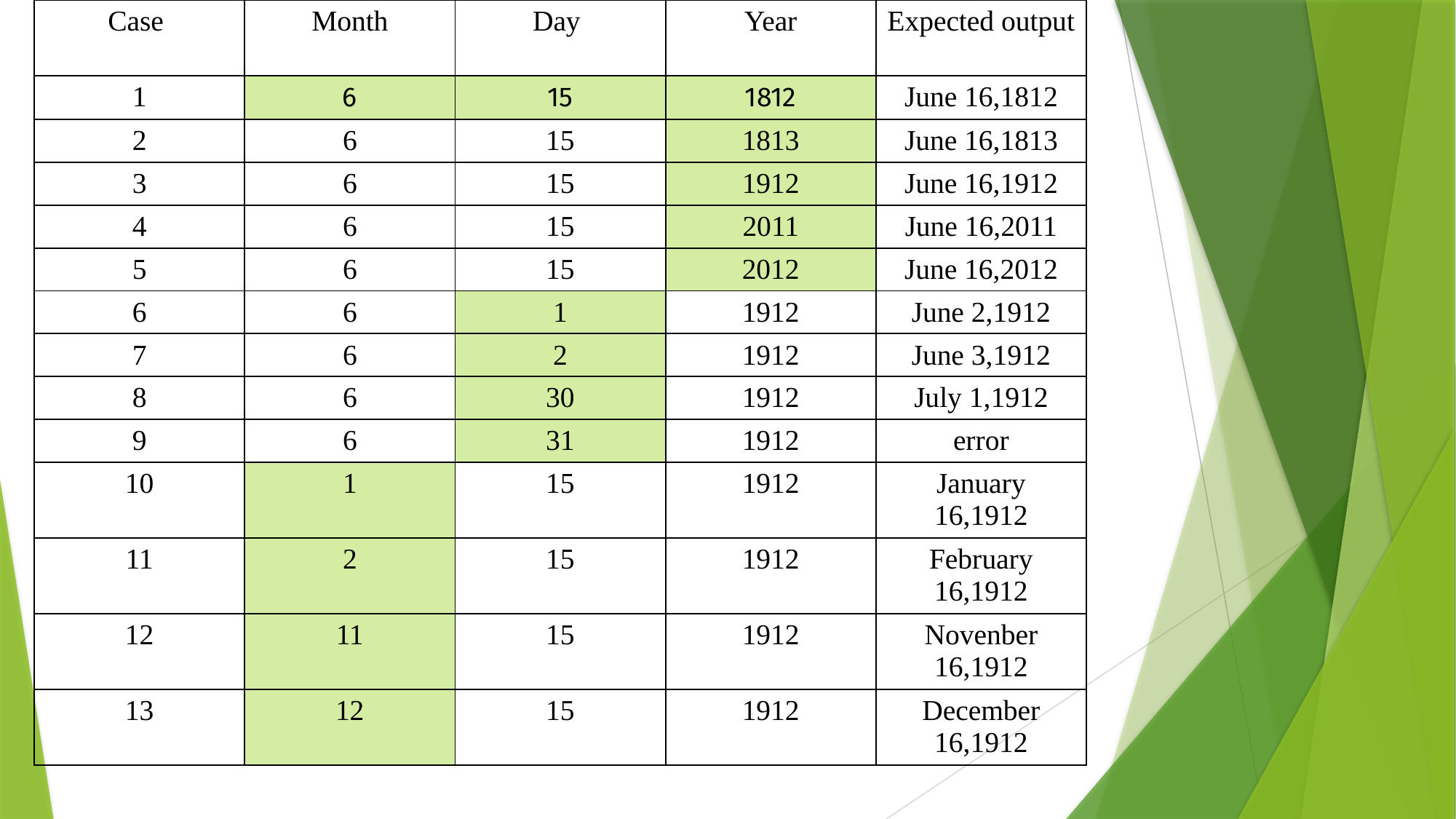

| Case | Month | Day | Year | Expected output |
| --- | --- | --- | --- | --- |
| 1 | 6 | 15 | 1812 | June 16,1812 |
| 2 | 6 | 15 | 1813 | June 16,1813 |
| 3 | 6 | 15 | 1912 | June 16,1912 |
| 4 | 6 | 15 | 2011 | June 16,2011 |
| 5 | 6 | 15 | 2012 | June 16,2012 |
| 6 | 6 | 1 | 1912 | June 2,1912 |
| 7 | 6 | 2 | 1912 | June 3,1912 |
| 8 | 6 | 30 | 1912 | July 1,1912 |
| 9 | 6 | 31 | 1912 | error |
| 10 | 1 | 15 | 1912 | January 16,1912 |
| 11 | 2 | 15 | 1912 | February 16,1912 |
| 12 | 11 | 15 | 1912 | Novenber 16,1912 |
| 13 | 12 | 15 | 1912 | December 16,1912 |